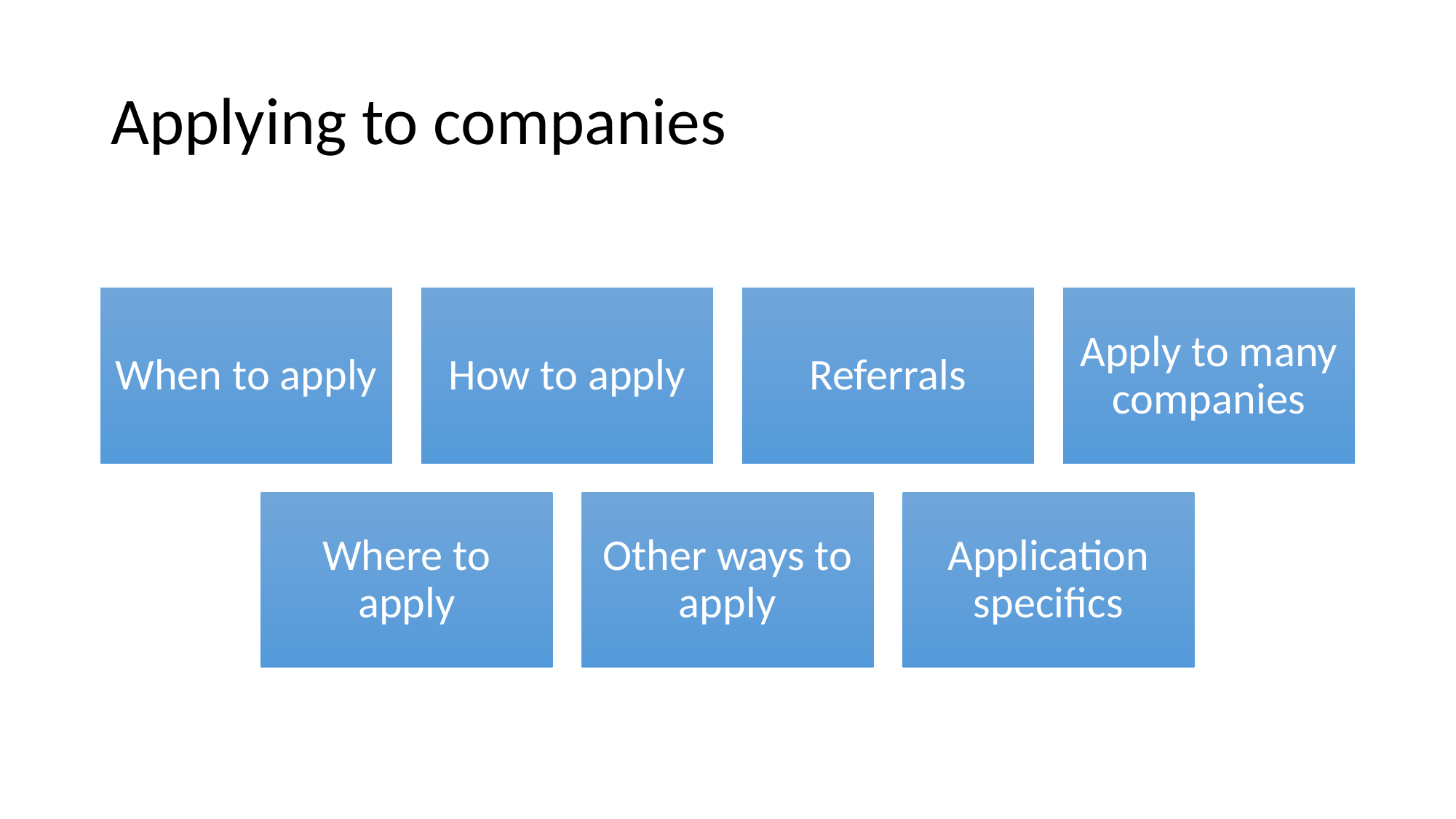

# Applying to companies
When to apply
How to apply
Referrals
Apply to many companies
Where to apply
Other ways to apply
Application specifics